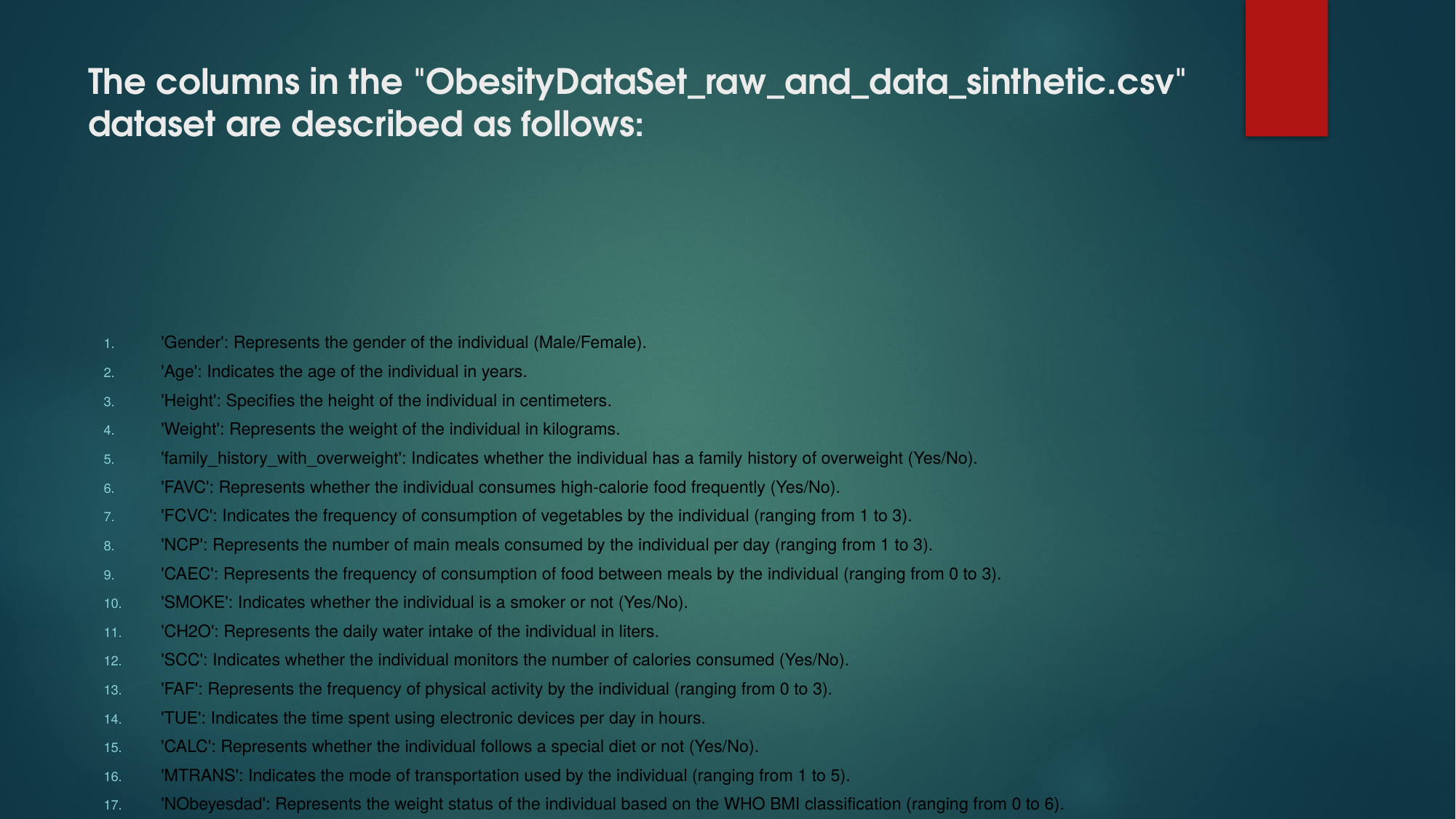

# The columns in the "ObesityDataSet_raw_and_data_sinthetic.csv" dataset are described as follows:
'Gender': Represents the gender of the individual (Male/Female).
'Age': Indicates the age of the individual in years.
'Height': Specifies the height of the individual in centimeters.
'Weight': Represents the weight of the individual in kilograms.
'family_history_with_overweight': Indicates whether the individual has a family history of overweight (Yes/No).
'FAVC': Represents whether the individual consumes high-calorie food frequently (Yes/No).
'FCVC': Indicates the frequency of consumption of vegetables by the individual (ranging from 1 to 3).
'NCP': Represents the number of main meals consumed by the individual per day (ranging from 1 to 3).
'CAEC': Represents the frequency of consumption of food between meals by the individual (ranging from 0 to 3).
'SMOKE': Indicates whether the individual is a smoker or not (Yes/No).
'CH2O': Represents the daily water intake of the individual in liters.
'SCC': Indicates whether the individual monitors the number of calories consumed (Yes/No).
'FAF': Represents the frequency of physical activity by the individual (ranging from 0 to 3).
'TUE': Indicates the time spent using electronic devices per day in hours.
'CALC': Represents whether the individual follows a special diet or not (Yes/No).
'MTRANS': Indicates the mode of transportation used by the individual (ranging from 1 to 5).
'NObeyesdad': Represents the weight status of the individual based on the WHO BMI classification (ranging from 0 to 6).